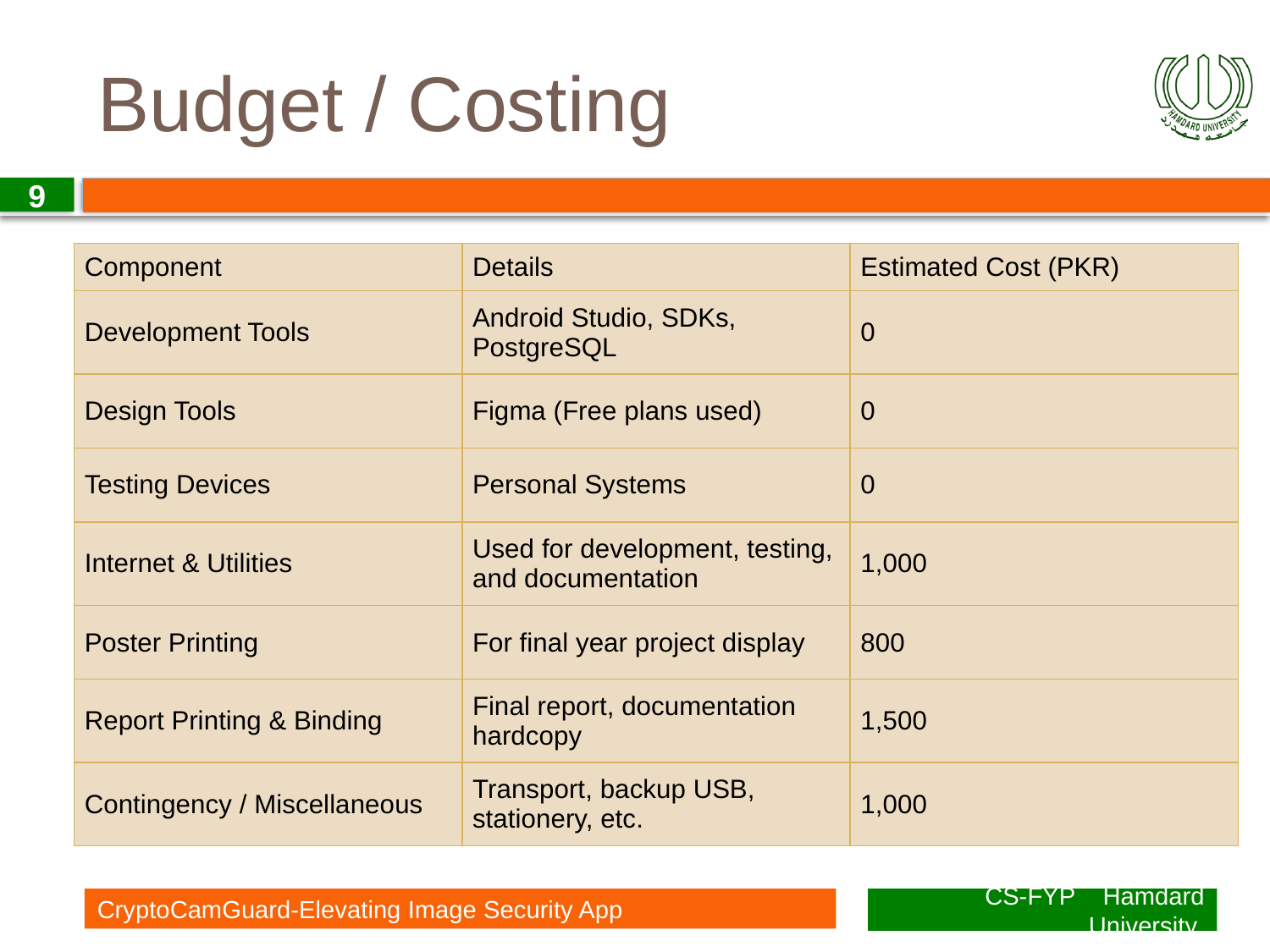

# Budget / Costing
9
| Component | Details | Estimated Cost (PKR) |
| --- | --- | --- |
| Development Tools | Android Studio, SDKs, PostgreSQL | 0 |
| Design Tools | Figma (Free plans used) | 0 |
| Testing Devices | Personal Systems | 0 |
| Internet & Utilities | Used for development, testing, and documentation | 1,000 |
| Poster Printing | For final year project display | 800 |
| Report Printing & Binding | Final report, documentation hardcopy | 1,500 |
| Contingency / Miscellaneous | Transport, backup USB, stationery, etc. | 1,000 |
CryptoCamGuard-Elevating Image Security App
CS-FYP    Hamdard University